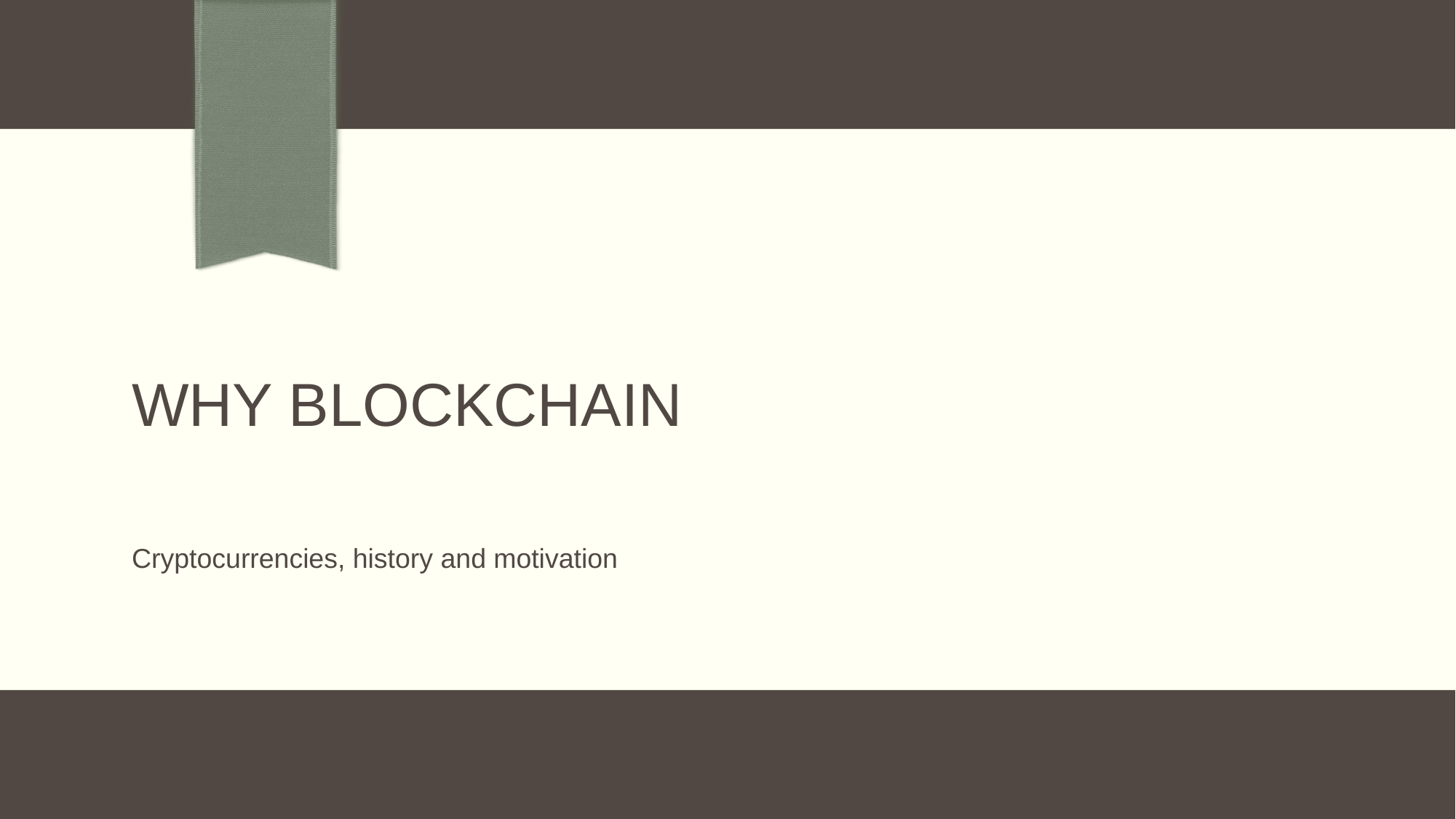

# WHY Blockchain
Cryptocurrencies, history and motivation